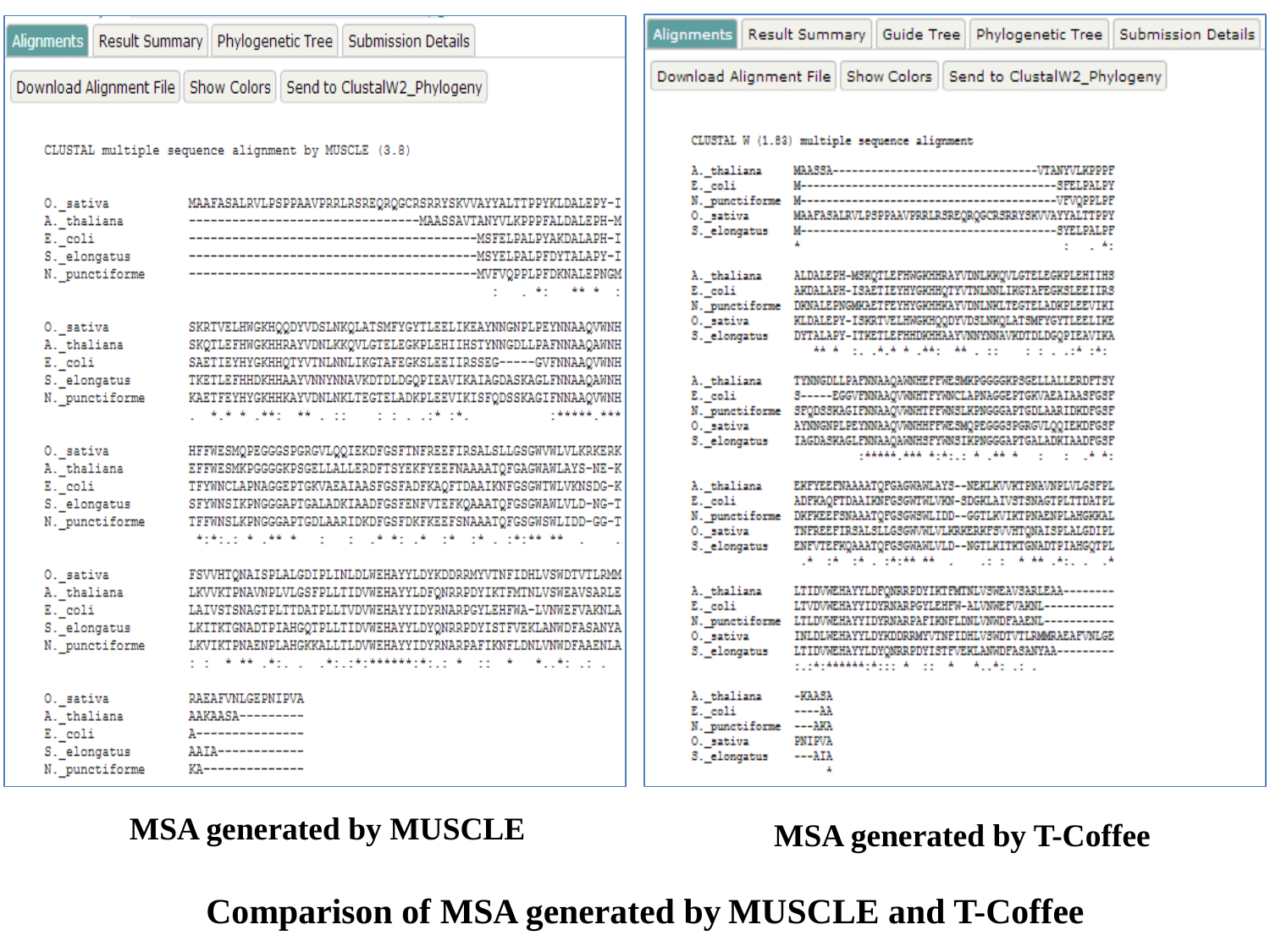

MSA generated by MUSCLE
MSA generated by T-Coffee
Comparison of MSA generated by
MUSCLE and T-Coffee